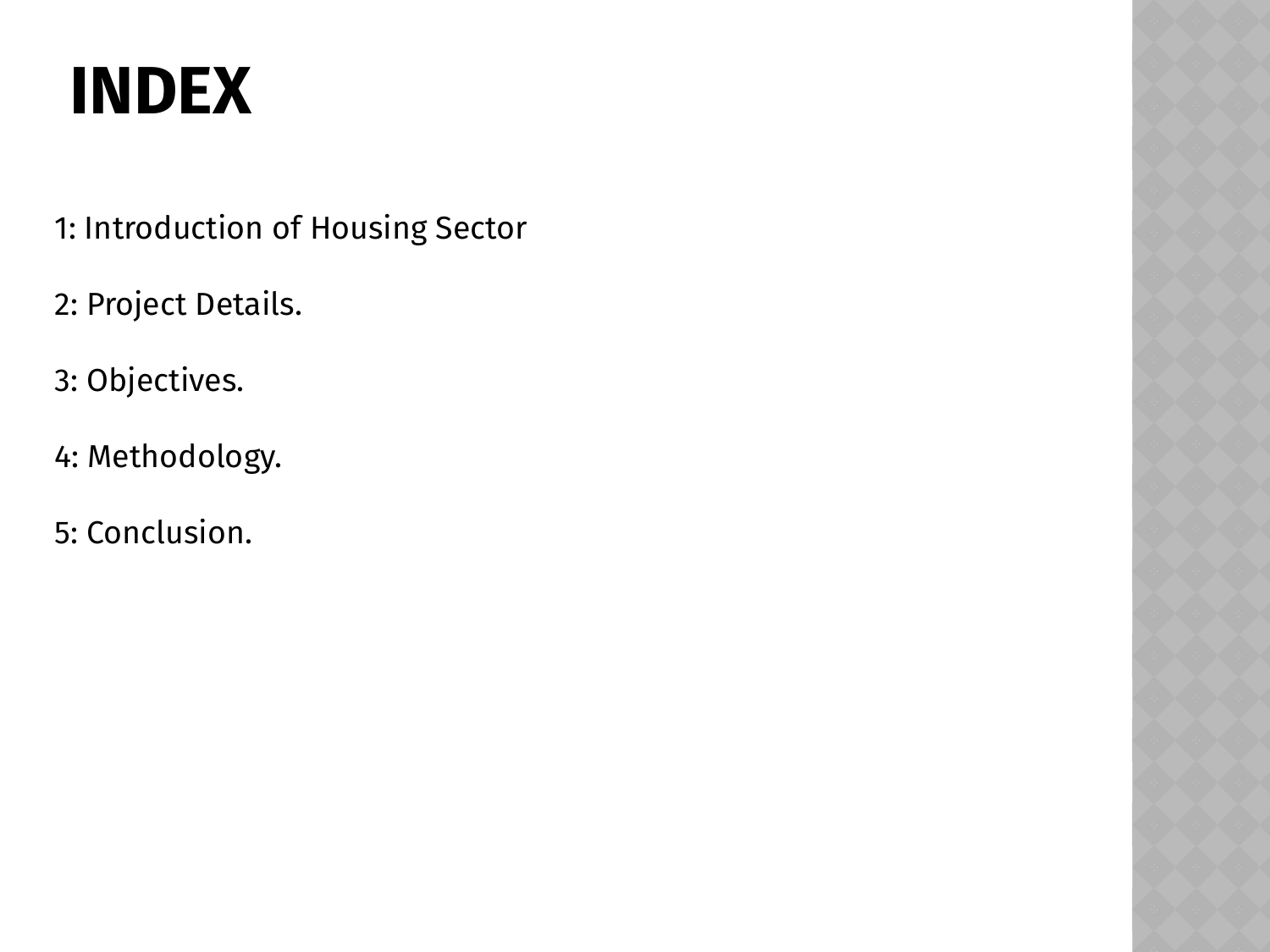

# Index
1: Introduction of Housing Sector

2: Project Details.

3: Objectives.

4: Methodology.

5: Conclusion.